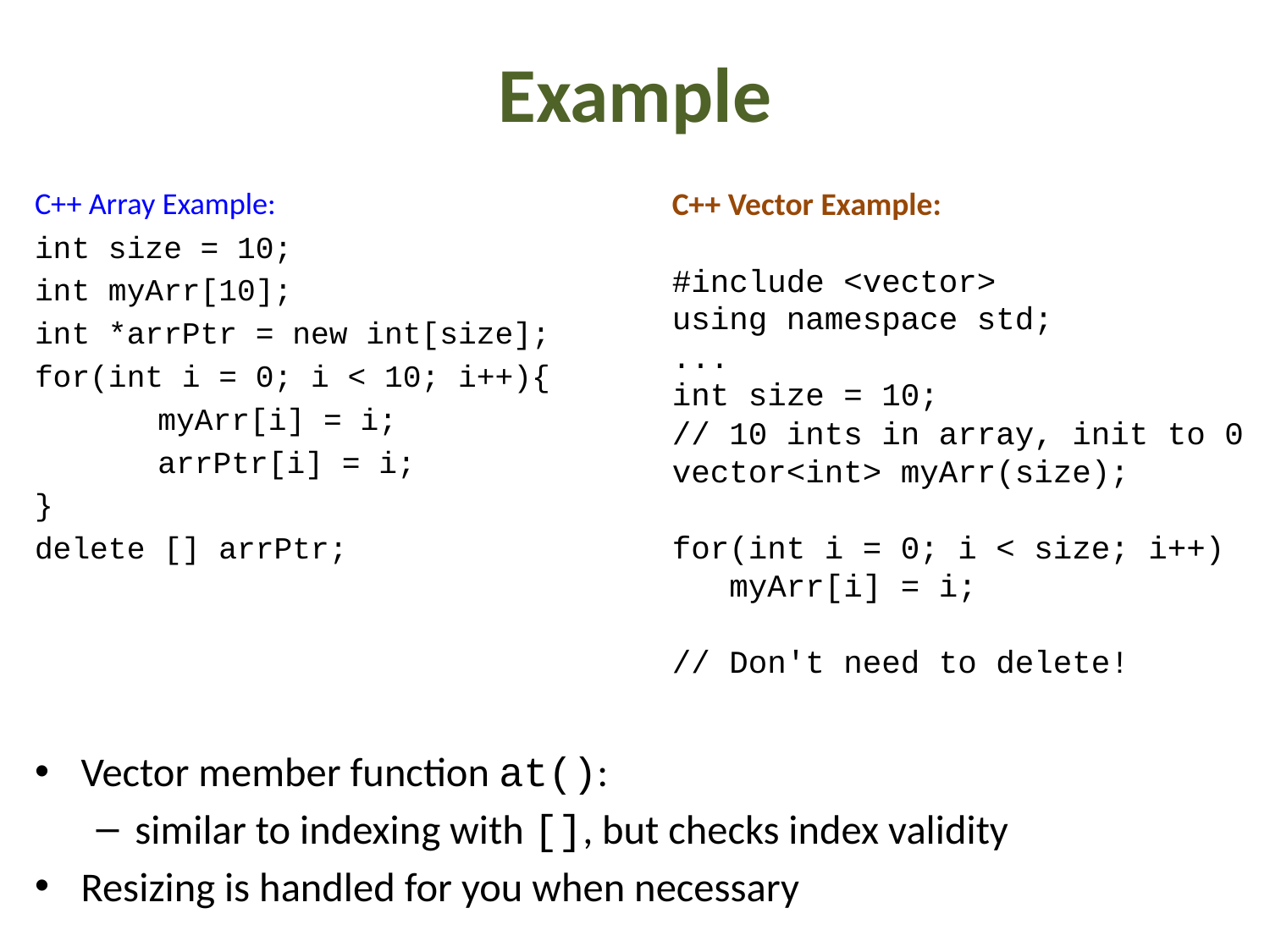

# Example
C++ Array Example:
int size = 10;
int myArr[10];
int *arrPtr = new int[size];
for(int i = 0; i < 10; i++){
	myArr[i] = i;
	arrPtr[i] = i;
}
delete [] arrPtr;

Vector member function at():
similar to indexing with [], but checks index validity
Resizing is handled for you when necessary
C++ Vector Example:

#include <vector>
using namespace std;
...
int size = 10;
// 10 ints in array, init to 0
vector<int> myArr(size);

for(int i = 0; i < size; i++)
   myArr[i] = i;

// Don't need to delete!